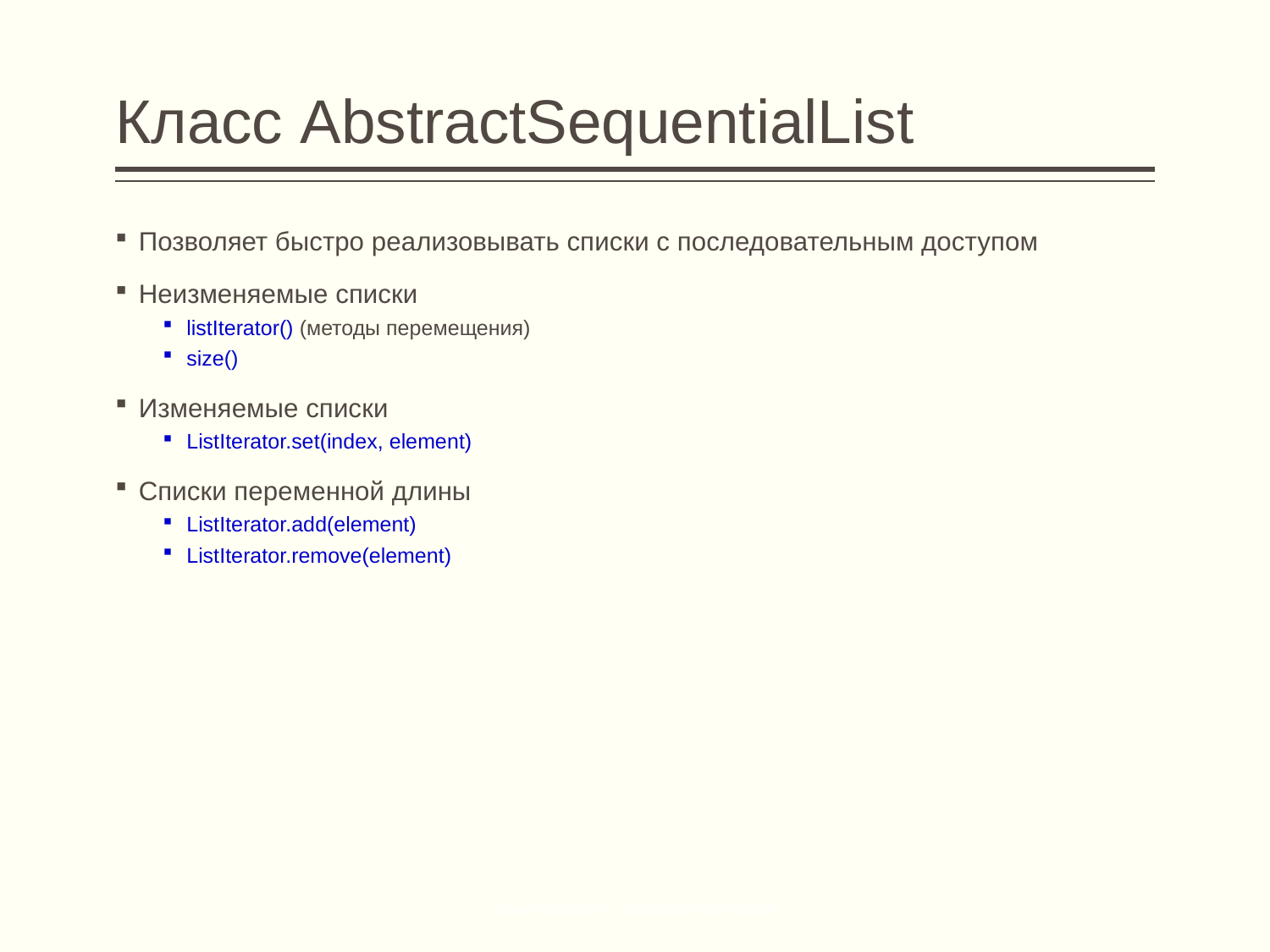

# Класс AbstractSequentialList
Позволяет быстро реализовывать списки с последовательным доступом
Неизменяемые списки
listIterator() (методы перемещения)
size()
Изменяемые списки
ListIterator.set(index, element)
Списки переменной длины
ListIterator.add(element)
ListIterator.remove(element)
Java Advanced / Collections Framework